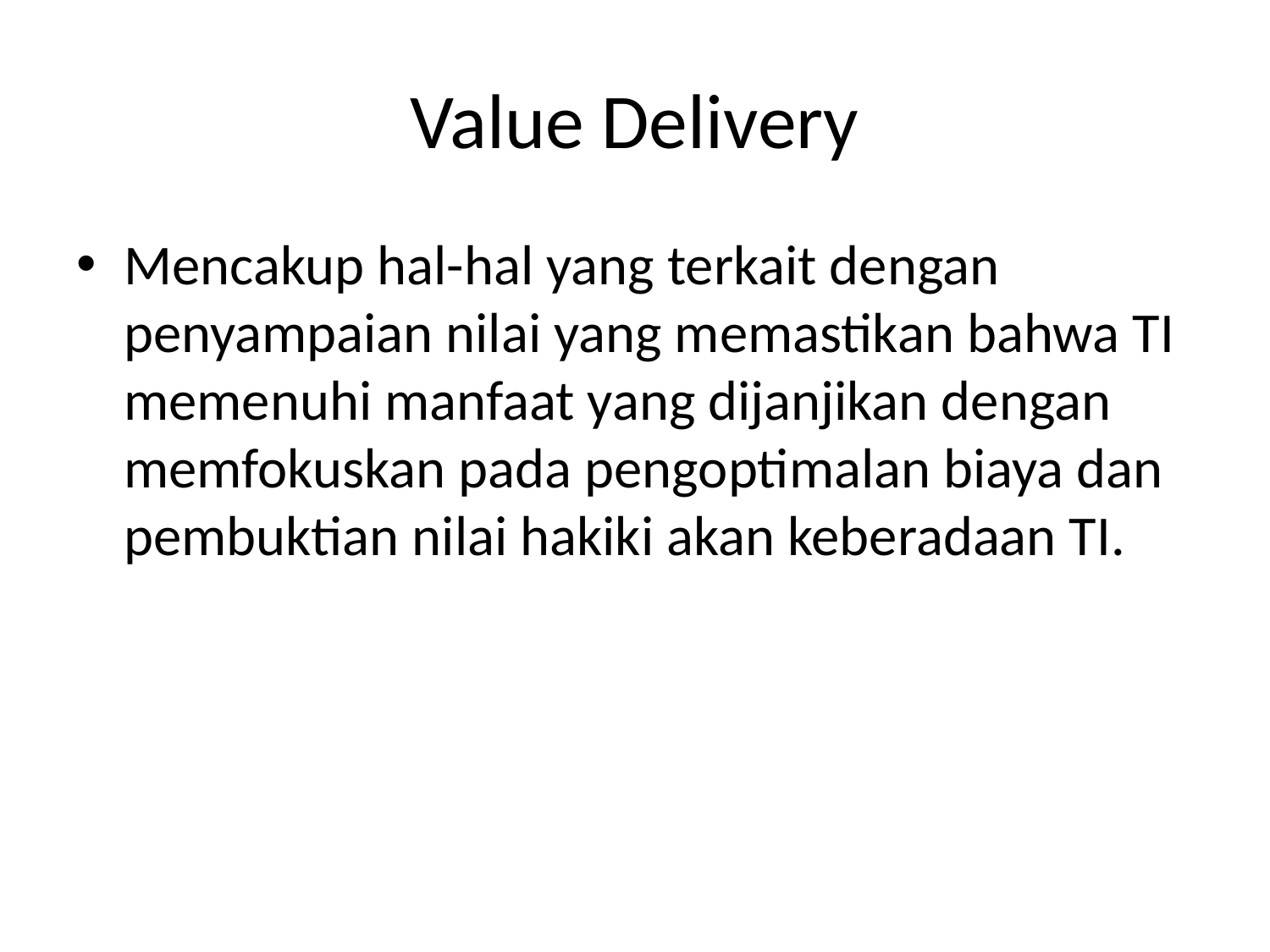

# Value Delivery
Mencakup hal-hal yang terkait dengan penyampaian nilai yang memastikan bahwa TI memenuhi manfaat yang dijanjikan dengan memfokuskan pada pengoptimalan biaya dan pembuktian nilai hakiki akan keberadaan TI.